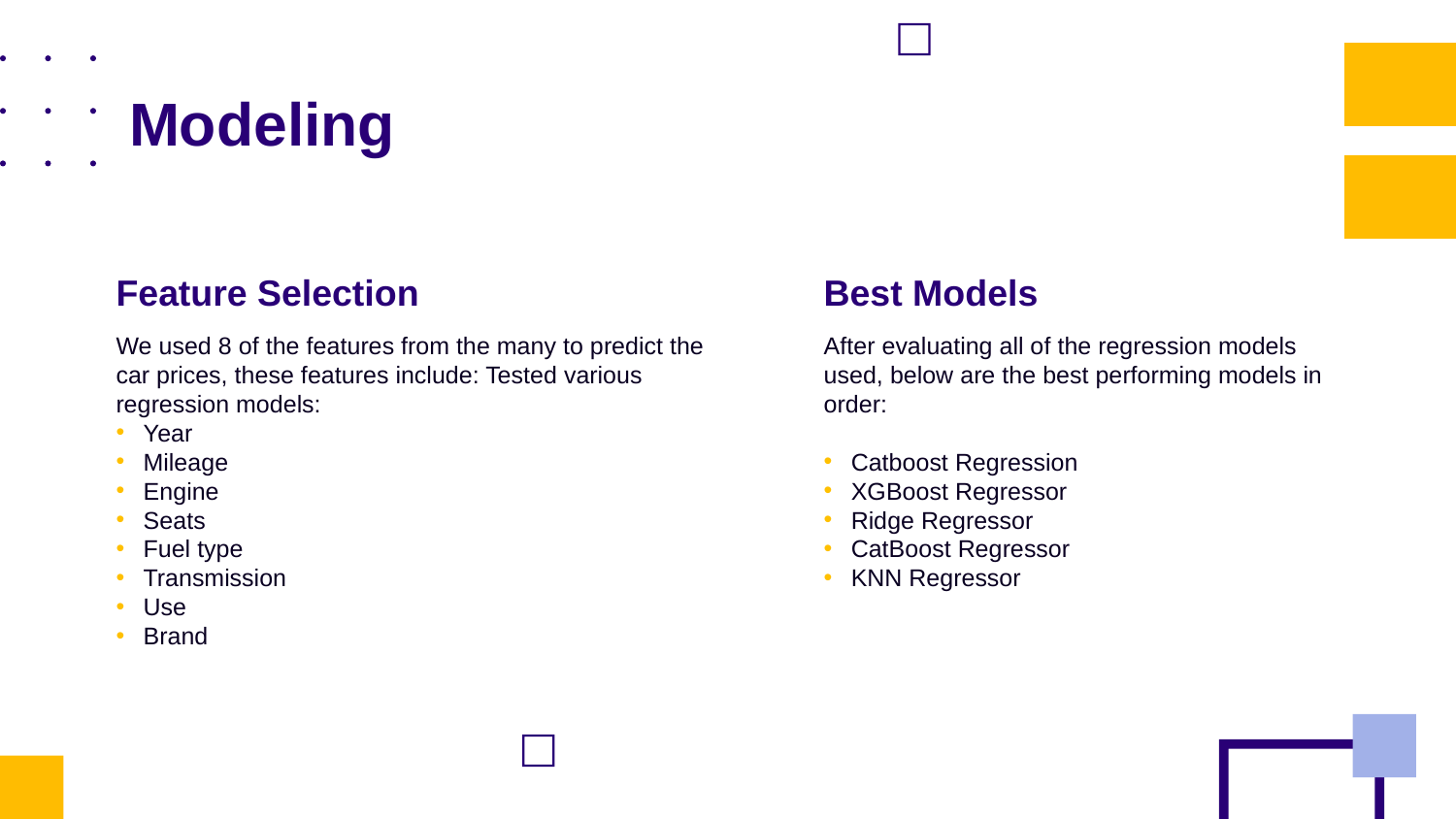

# Modeling
Feature Selection
Best Models
We used 8 of the features from the many to predict the car prices, these features include: Tested various regression models:
Year
Mileage
Engine
Seats
Fuel type
Transmission
Use
Brand
After evaluating all of the regression models used, below are the best performing models in order:

Catboost Regression
XGBoost Regressor
Ridge Regressor
CatBoost Regressor
KNN Regressor